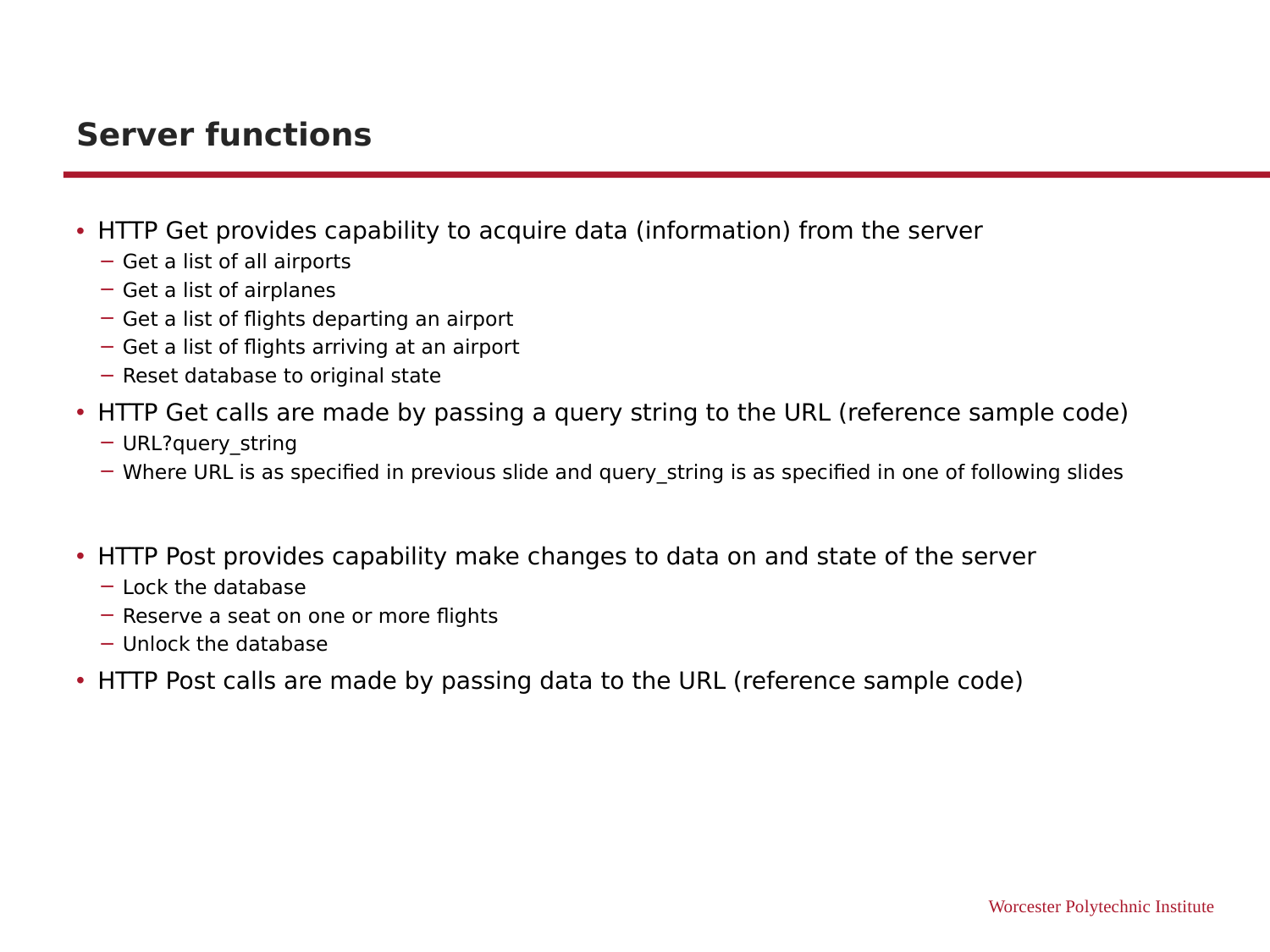

# Server functions
HTTP Get provides capability to acquire data (information) from the server
Get a list of all airports
Get a list of airplanes
Get a list of flights departing an airport
Get a list of flights arriving at an airport
Reset database to original state
HTTP Get calls are made by passing a query string to the URL (reference sample code)
URL?query_string
Where URL is as specified in previous slide and query_string is as specified in one of following slides

HTTP Post provides capability make changes to data on and state of the server
Lock the database
Reserve a seat on one or more flights
Unlock the database
HTTP Post calls are made by passing data to the URL (reference sample code)